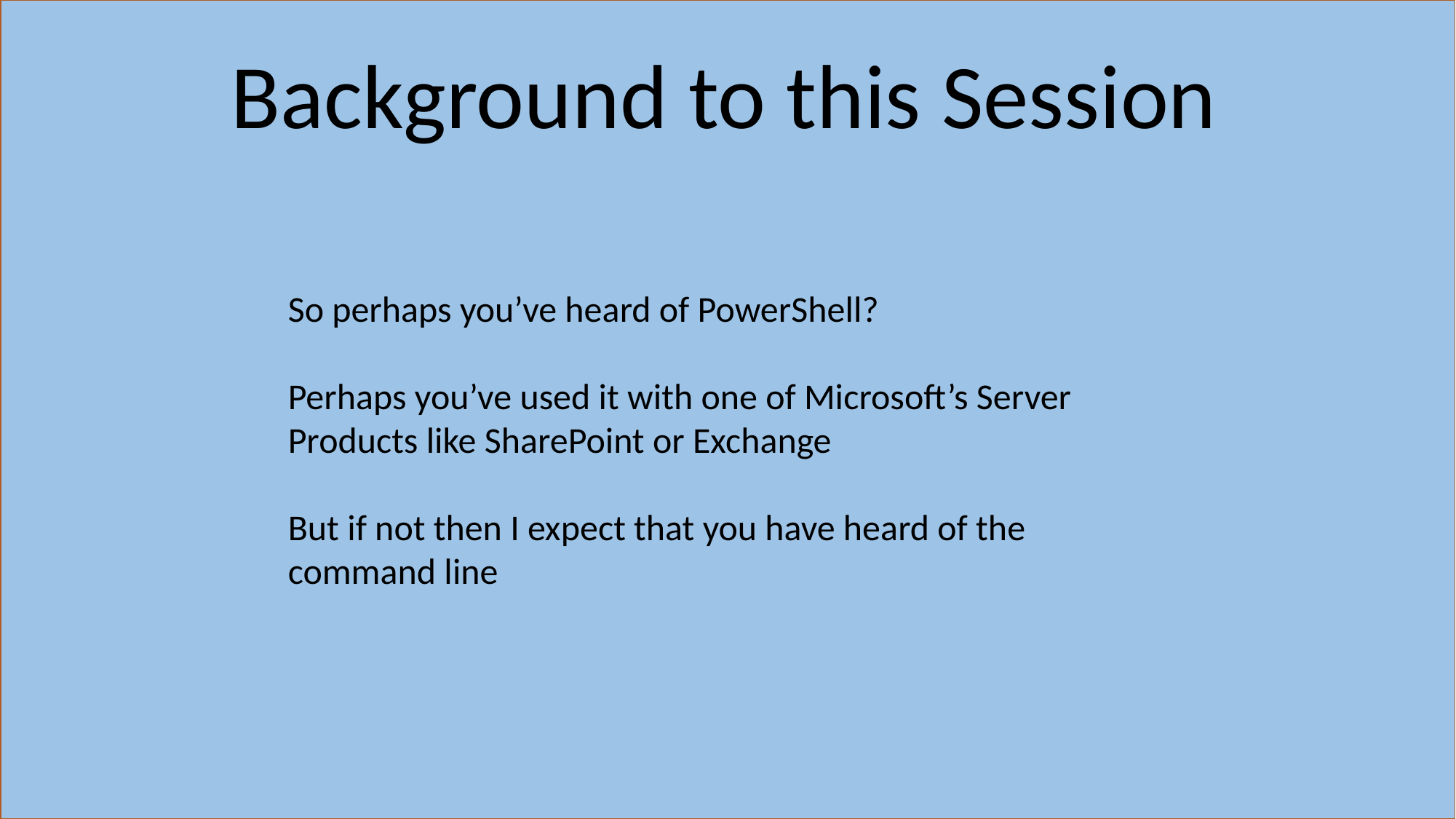

# Background to this Session
So perhaps you’ve heard of PowerShell?

Perhaps you’ve used it with one of Microsoft’s Server Products like SharePoint or Exchange

But if not then I expect that you have heard of the command line